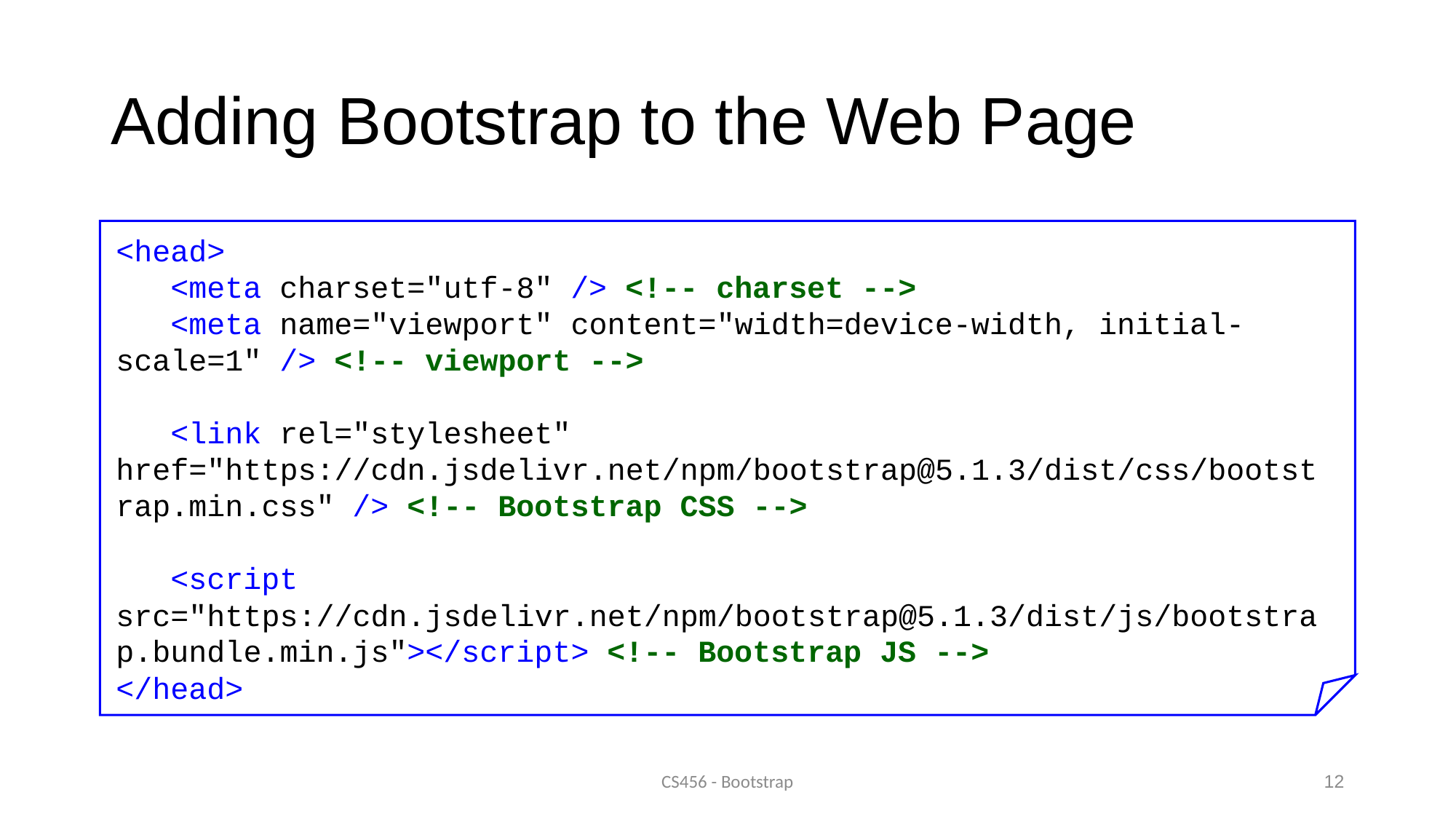

# Adding Bootstrap to the Web Page

<head>
   <meta charset="utf-8" /> <!-- charset -->
   <meta name="viewport" content="width=device-width, initial-scale=1" /> <!-- viewport -->

   <link rel="stylesheet" href="https://cdn.jsdelivr.net/npm/bootstrap@5.1.3/dist/css/bootstrap.min.css" /> <!-- Bootstrap CSS -->

   <script src="https://cdn.jsdelivr.net/npm/bootstrap@5.1.3/dist/js/bootstrap.bundle.min.js"></script> <!-- Bootstrap JS -->
</head>
CS456 - Bootstrap
12